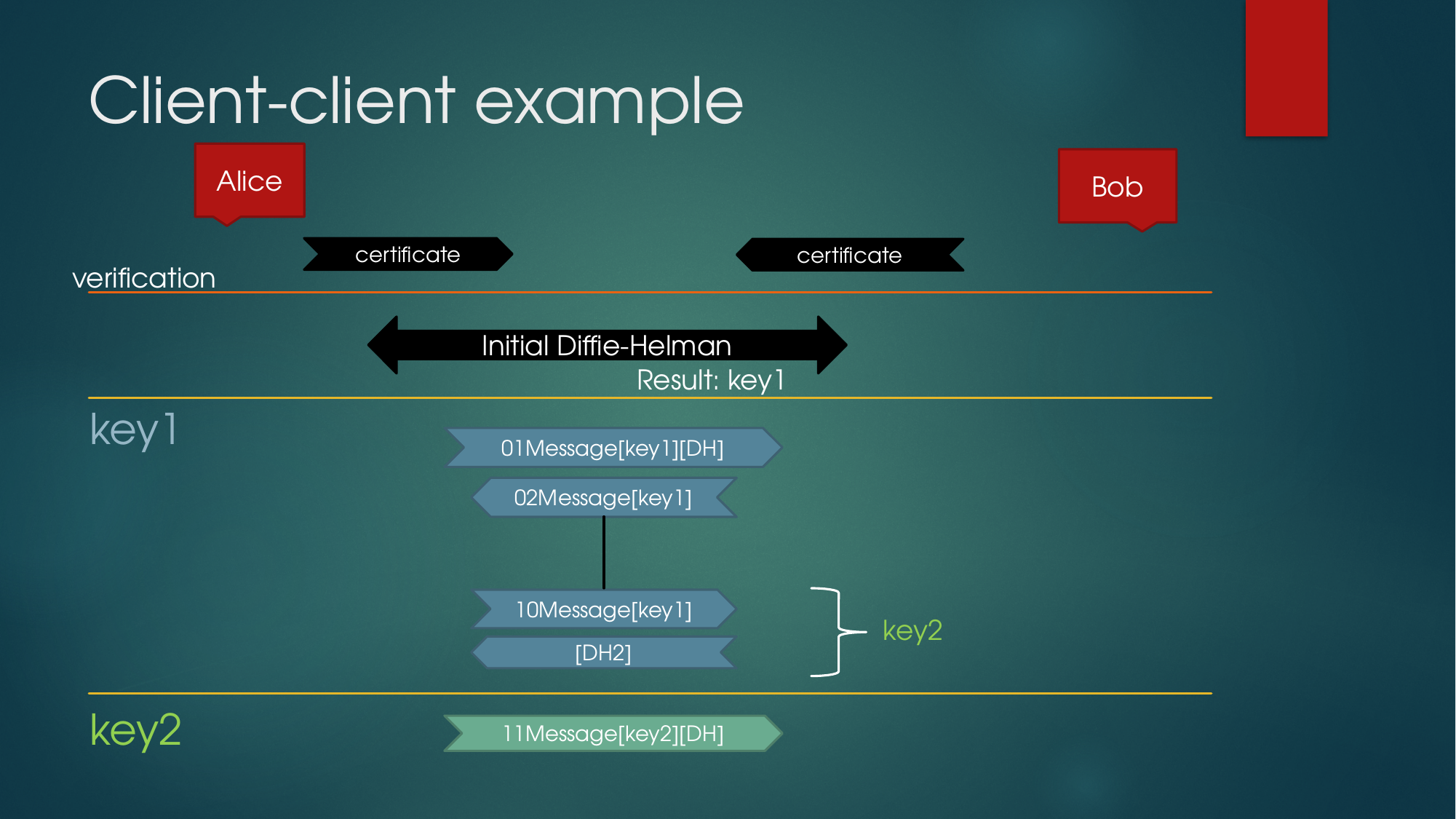

# Client-client example
Alice
Bob
certificate
certificate
verification
Initial Diffie-Helman
Result: key1
key1
01Message[key1][DH]
02Message[key1]

10Message[key1]
key2
[DH2]
key2
11Message[key2][DH]